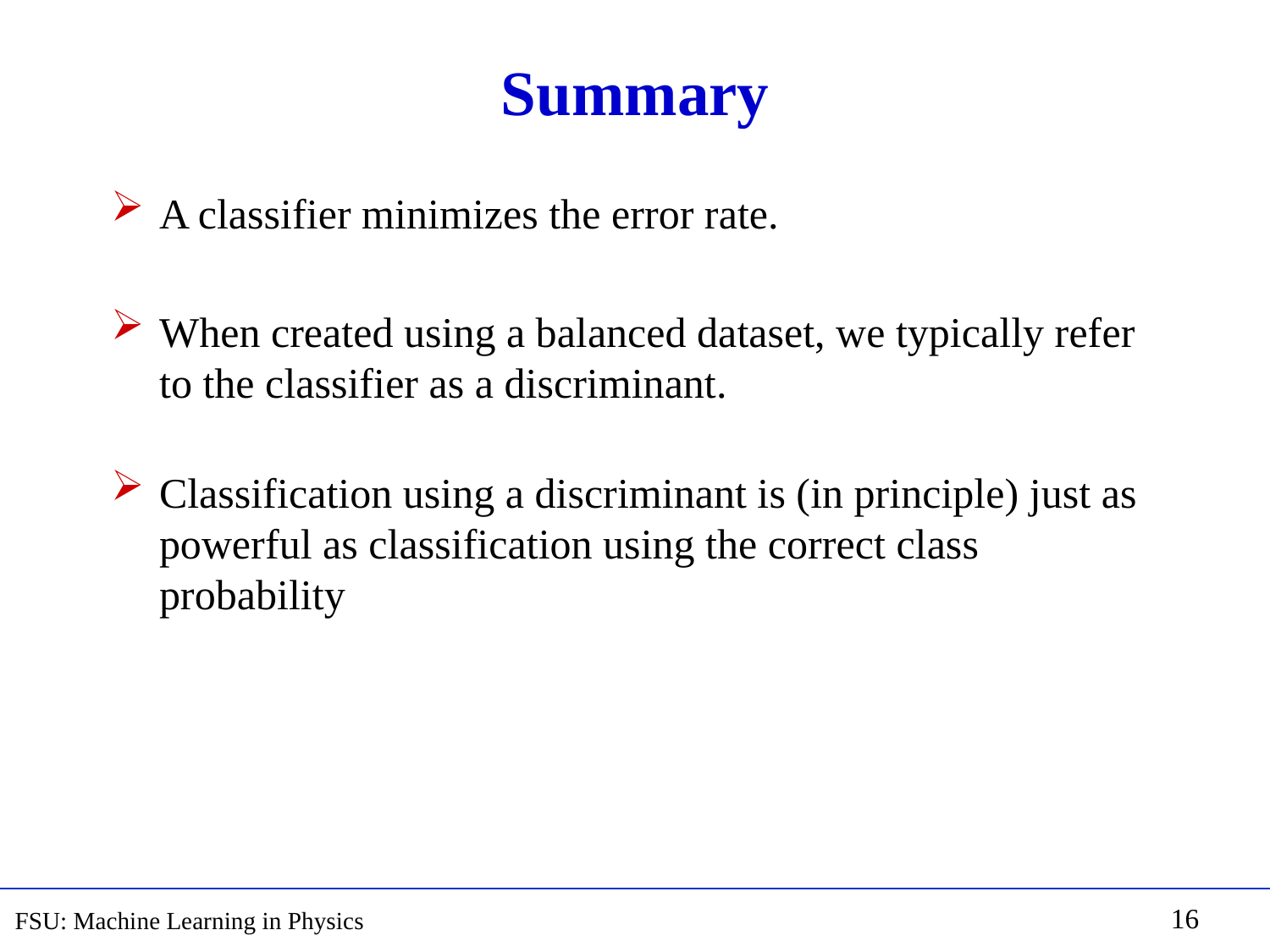

# Summary
A classifier minimizes the error rate.

When created using a balanced dataset, we typically refer to the classifier as a discriminant.
Classification using a discriminant is (in principle) just as powerful as classification using the correct class probability